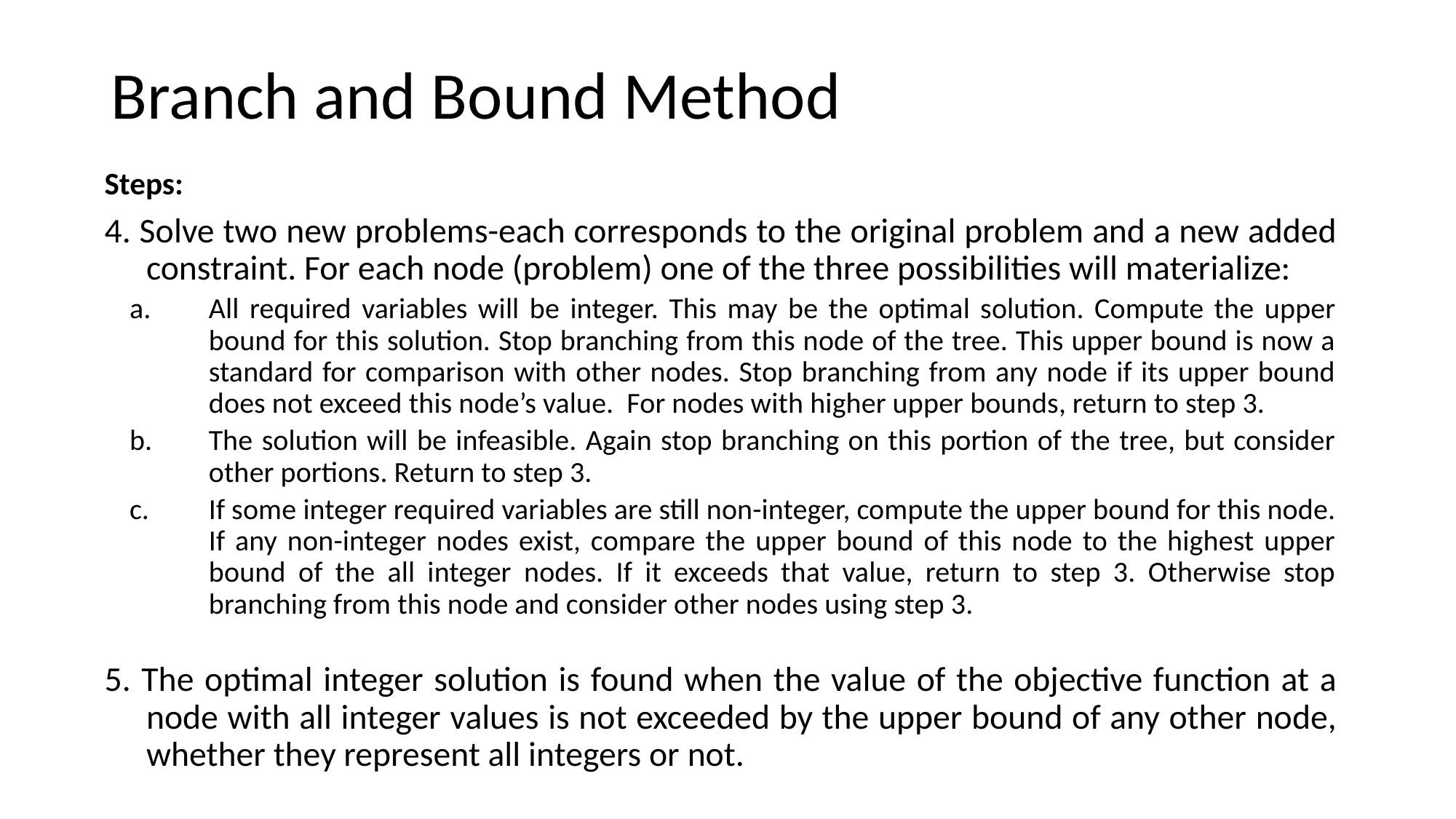

# Branch and Bound Method
Steps:
4. Solve two new problems-each corresponds to the original problem and a new added constraint. For each node (problem) one of the three possibilities will materialize:
All required variables will be integer. This may be the optimal solution. Compute the upper bound for this solution. Stop branching from this node of the tree. This upper bound is now a standard for comparison with other nodes. Stop branching from any node if its upper bound does not exceed this node’s value.  For nodes with higher upper bounds, return to step 3.
The solution will be infeasible. Again stop branching on this portion of the tree, but consider other portions. Return to step 3.
If some integer required variables are still non-integer, compute the upper bound for this node. If any non-integer nodes exist, compare the upper bound of this node to the highest upper bound of the all integer nodes. If it exceeds that value, return to step 3. Otherwise stop branching from this node and consider other nodes using step 3.

5. The optimal integer solution is found when the value of the objective function at a node with all integer values is not exceeded by the upper bound of any other node, whether they represent all integers or not.